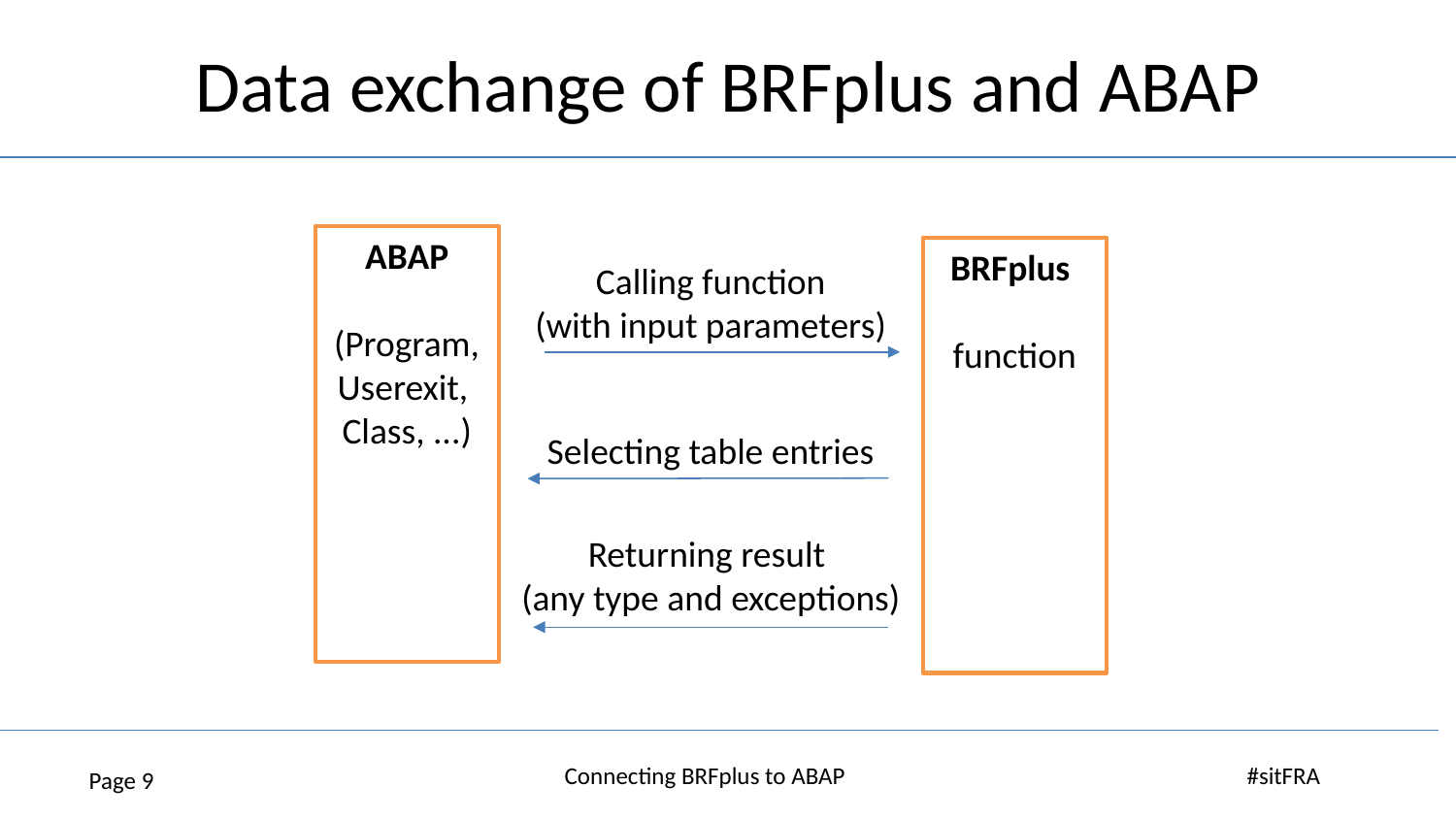

# Data exchange of BRFplus and ABAP

ABAP

(Program,
Userexit,
Class, ...)

BRFplus

function
Calling function
(with input parameters)
Selecting table entries
Returning result
(any type and exceptions)